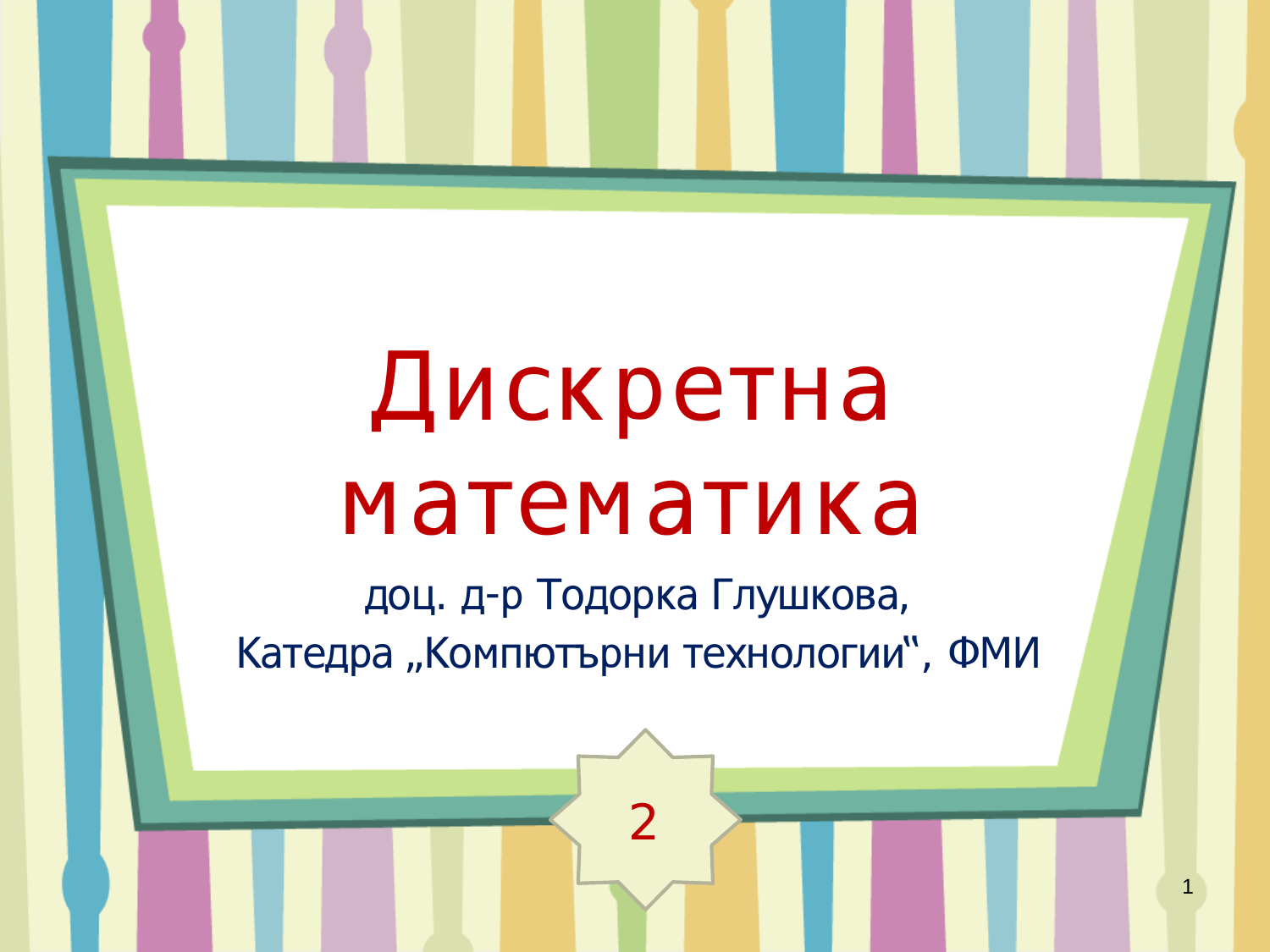

# Дискретна математика
доц. д-р Тодорка Глушкова,
Катедра „Компютърни технологии“, ФМИ
2
1